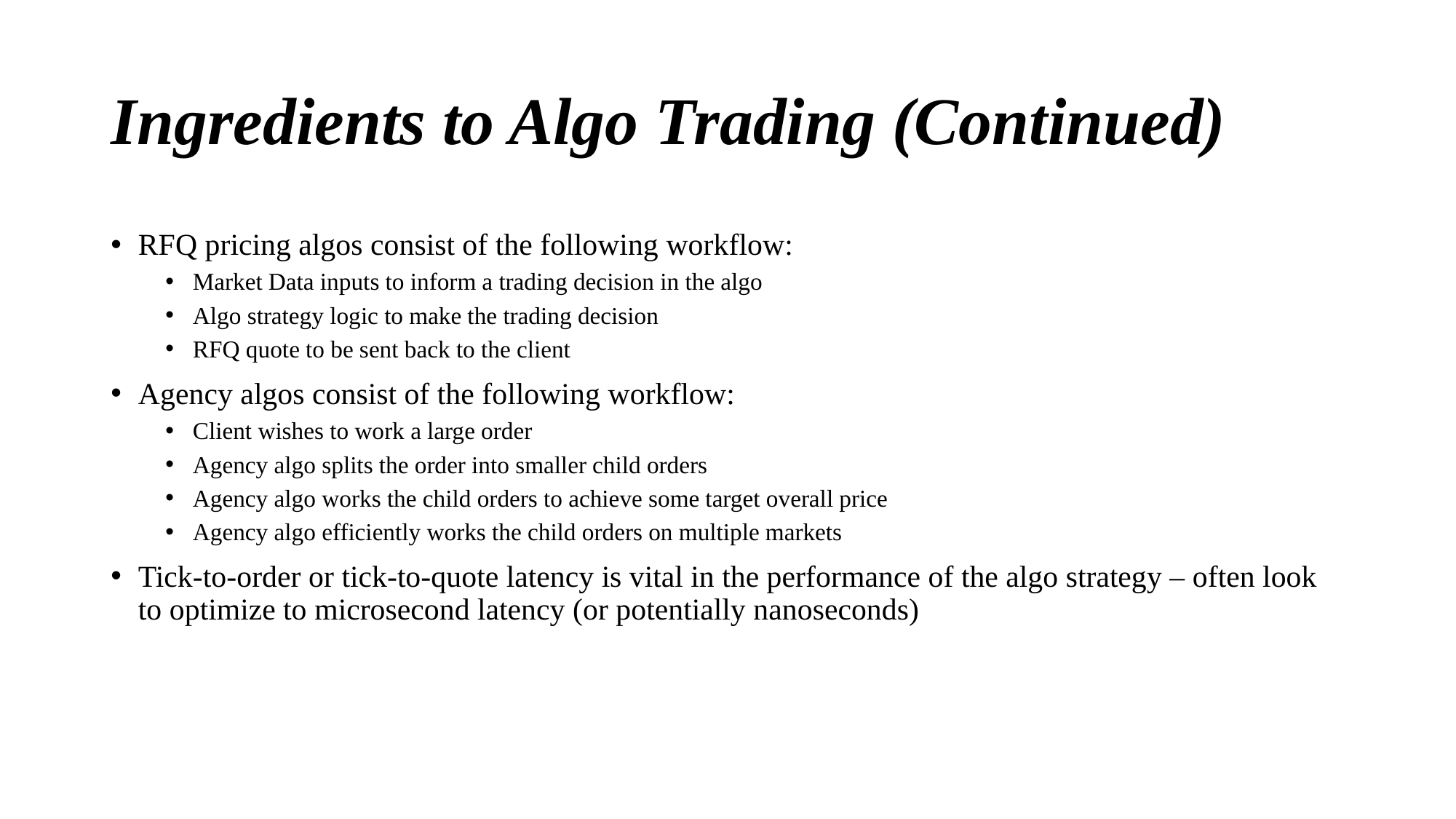

# Ingredients to Algo Trading (Continued)
RFQ pricing algos consist of the following workflow:
Market Data inputs to inform a trading decision in the algo
Algo strategy logic to make the trading decision
RFQ quote to be sent back to the client
Agency algos consist of the following workflow:
Client wishes to work a large order
Agency algo splits the order into smaller child orders
Agency algo works the child orders to achieve some target overall price
Agency algo efficiently works the child orders on multiple markets
Tick-to-order or tick-to-quote latency is vital in the performance of the algo strategy – often look to optimize to microsecond latency (or potentially nanoseconds)